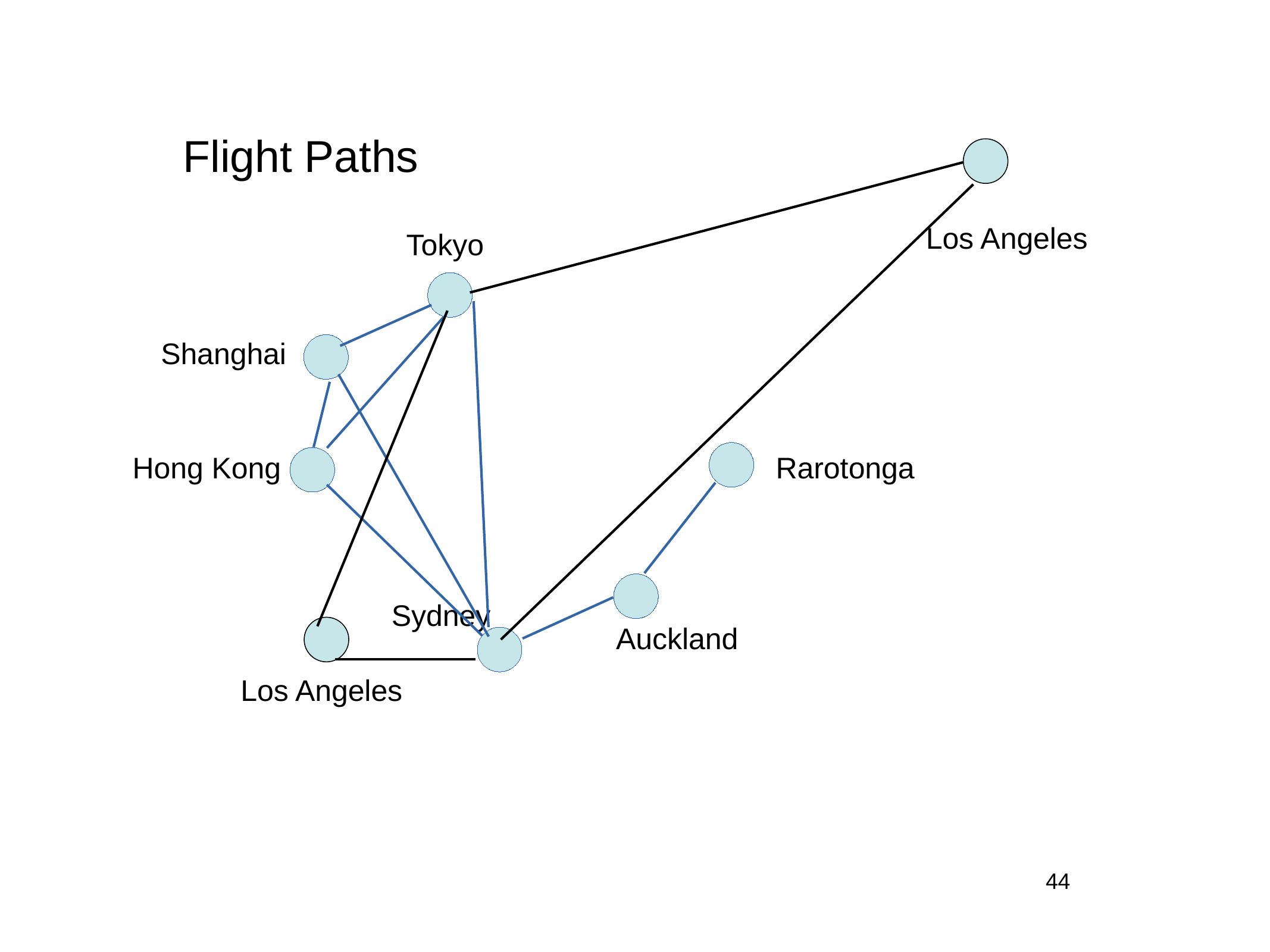

Flight Paths

Los Angeles
Tokyo

Los Angeles

Shanghai

Hong Kong
Rarotonga

Sydney

Auckland

44